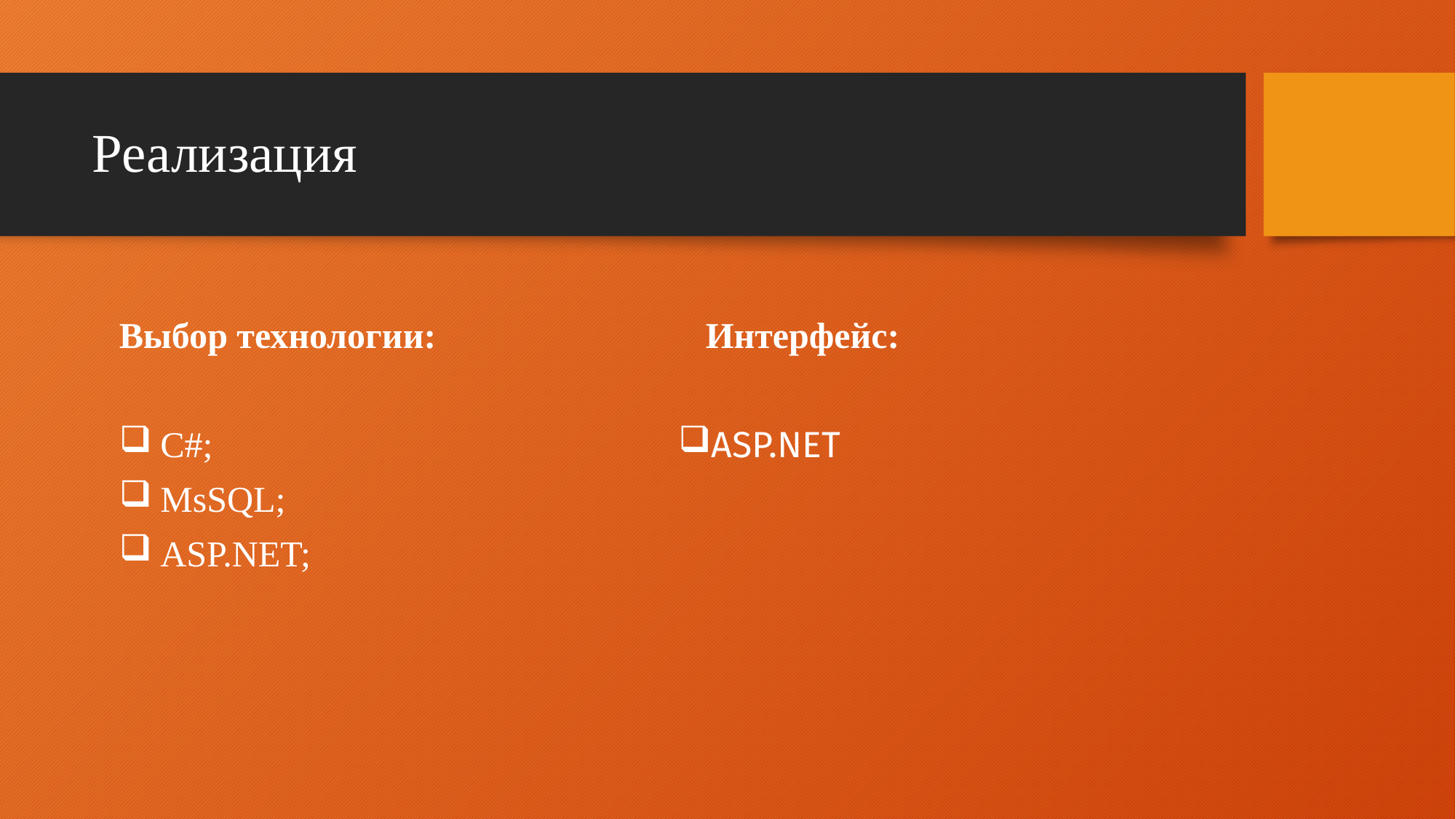

# Реализация
Выбор технологии:
Интерфейс:

C#;
MsSQL;
ASP.NET;

ASP.NET